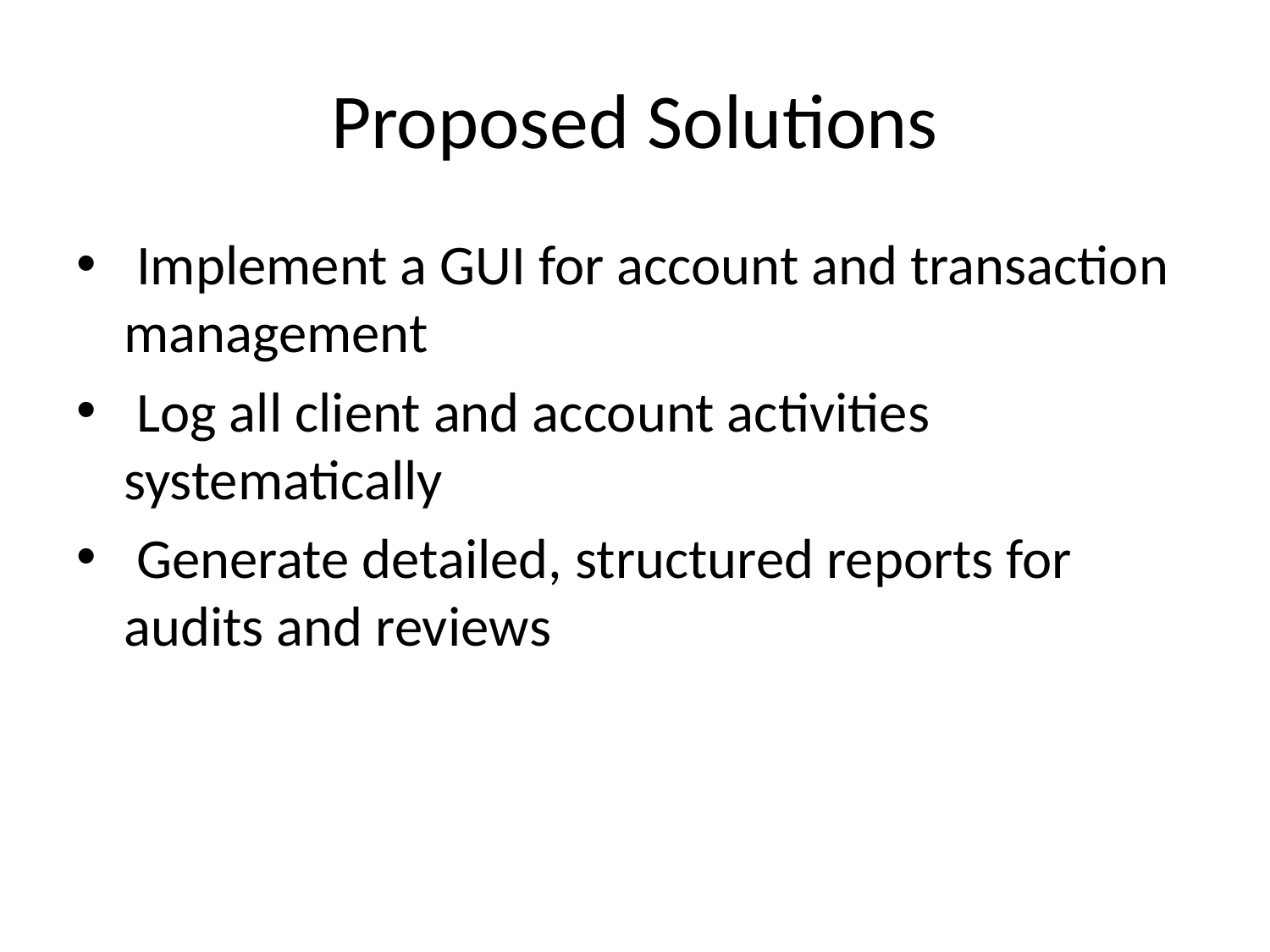

# Proposed Solutions
 Implement a GUI for account and transaction management
 Log all client and account activities systematically
 Generate detailed, structured reports for audits and reviews